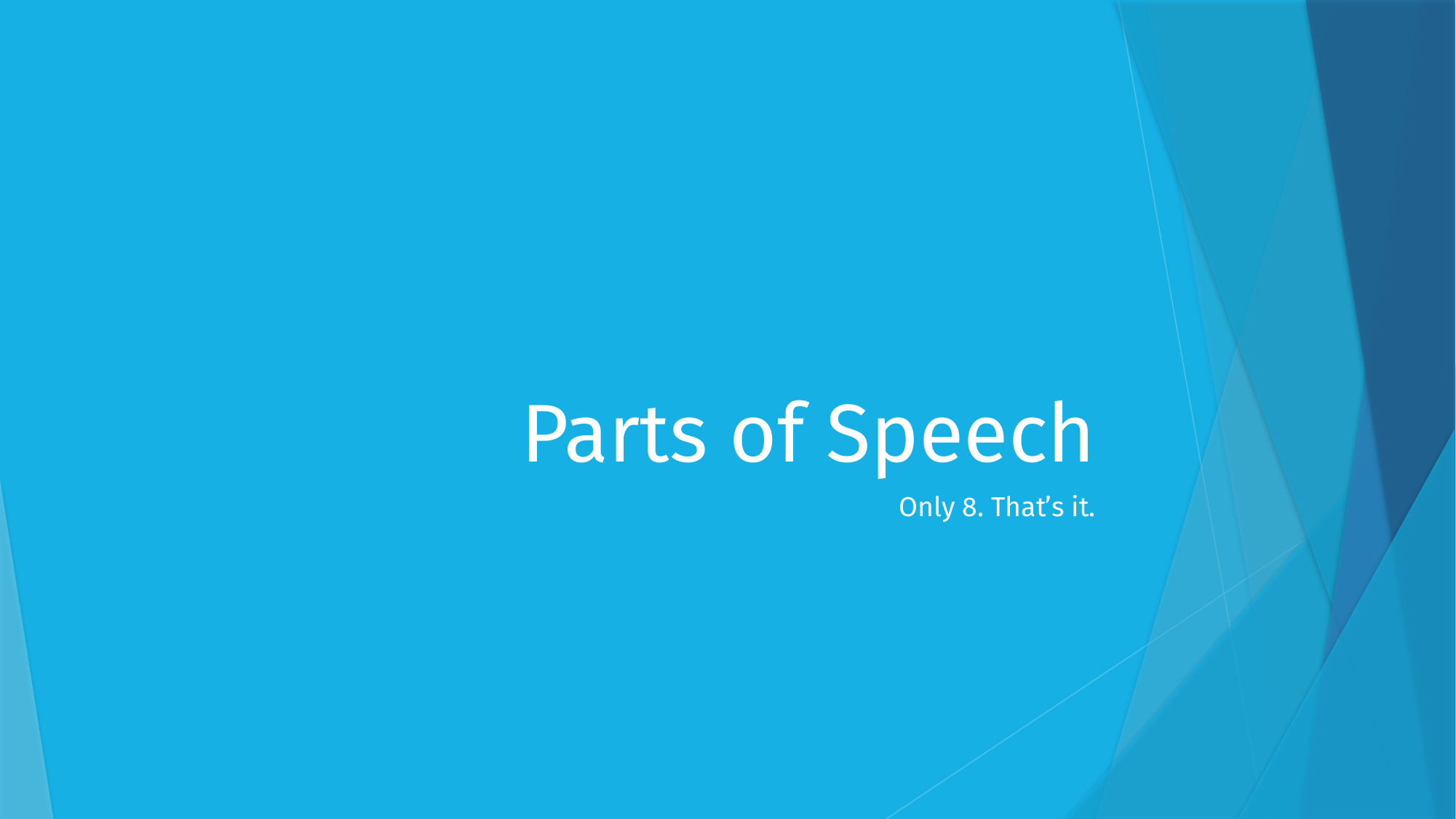

# Parts of Speech
Only 8. That’s it.